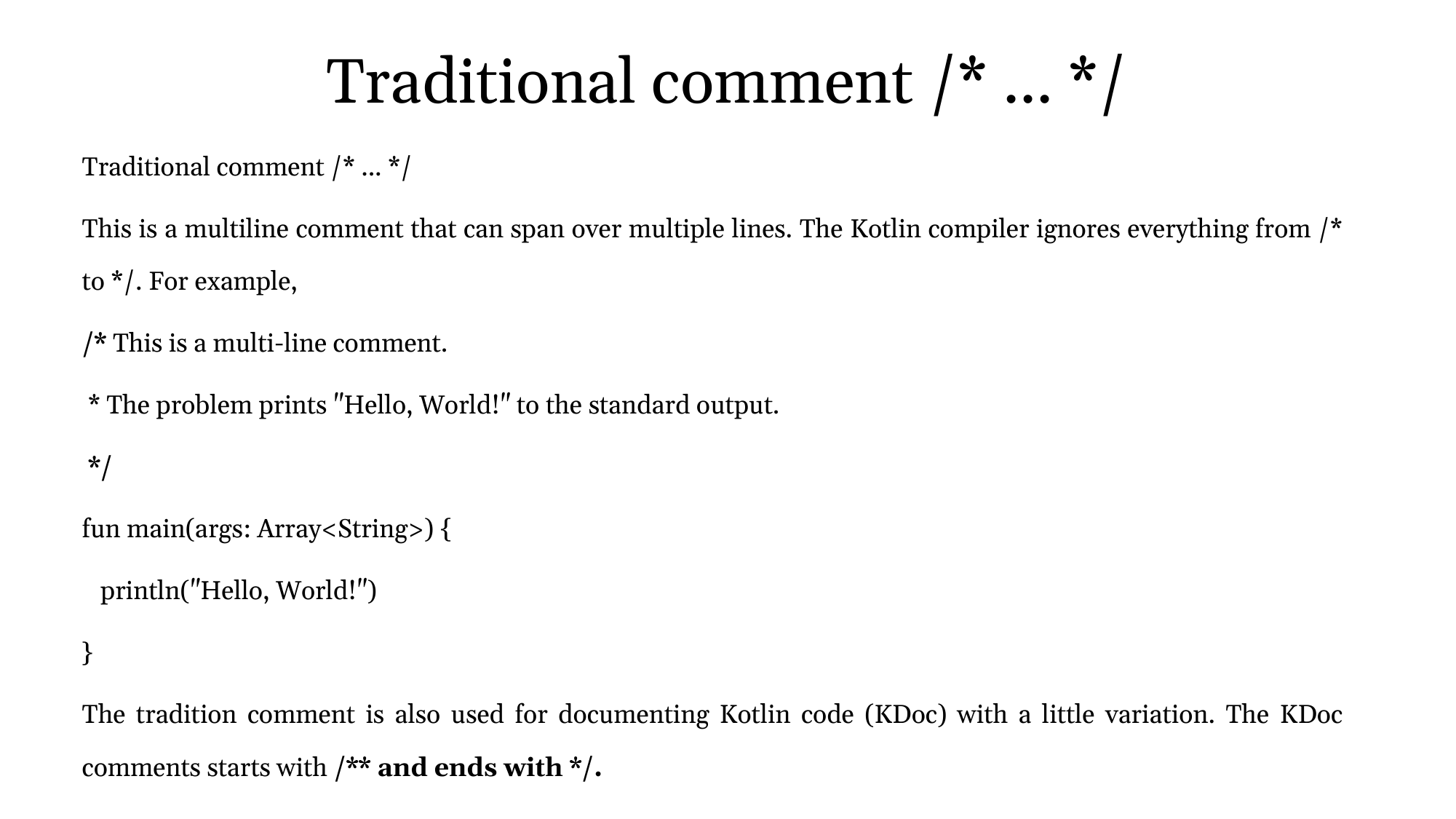

# Traditional comment /* ... */
Traditional comment /* ... */
This is a multiline comment that can span over multiple lines. The Kotlin compiler ignores everything from /* to */. For example,
/* This is a multi-line comment.
 * The problem prints "Hello, World!" to the standard output.
 */
fun main(args: Array<String>) {
   println("Hello, World!")
}
The tradition comment is also used for documenting Kotlin code (KDoc) with a little variation. The KDoc comments starts with /** and ends with */.